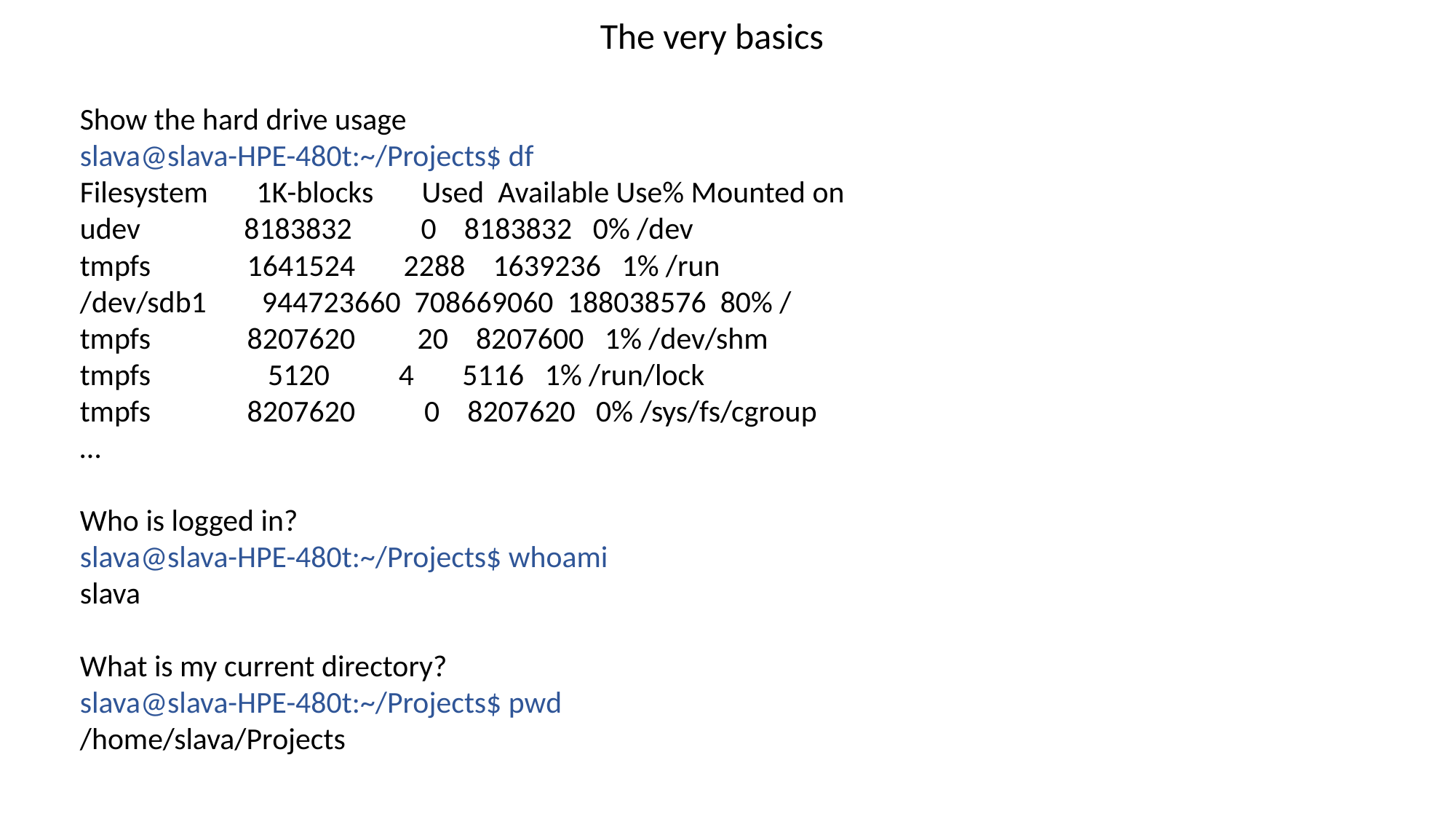

The very basics

Show the hard drive usage
slava@slava-HPE-480t:~/Projects$ df
Filesystem       1K-blocks       Used  Available Use% Mounted on
udev               8183832          0    8183832   0% /dev
tmpfs              1641524       2288    1639236   1% /run
/dev/sdb1        944723660  708669060  188038576  80% /
tmpfs              8207620         20    8207600   1% /dev/shm
tmpfs                 5120          4       5116   1% /run/lock
tmpfs              8207620          0    8207620   0% /sys/fs/cgroup
…

Who is logged in?
slava@slava-HPE-480t:~/Projects$ whoami
slava

What is my current directory?
slava@slava-HPE-480t:~/Projects$ pwd
/home/slava/Projects